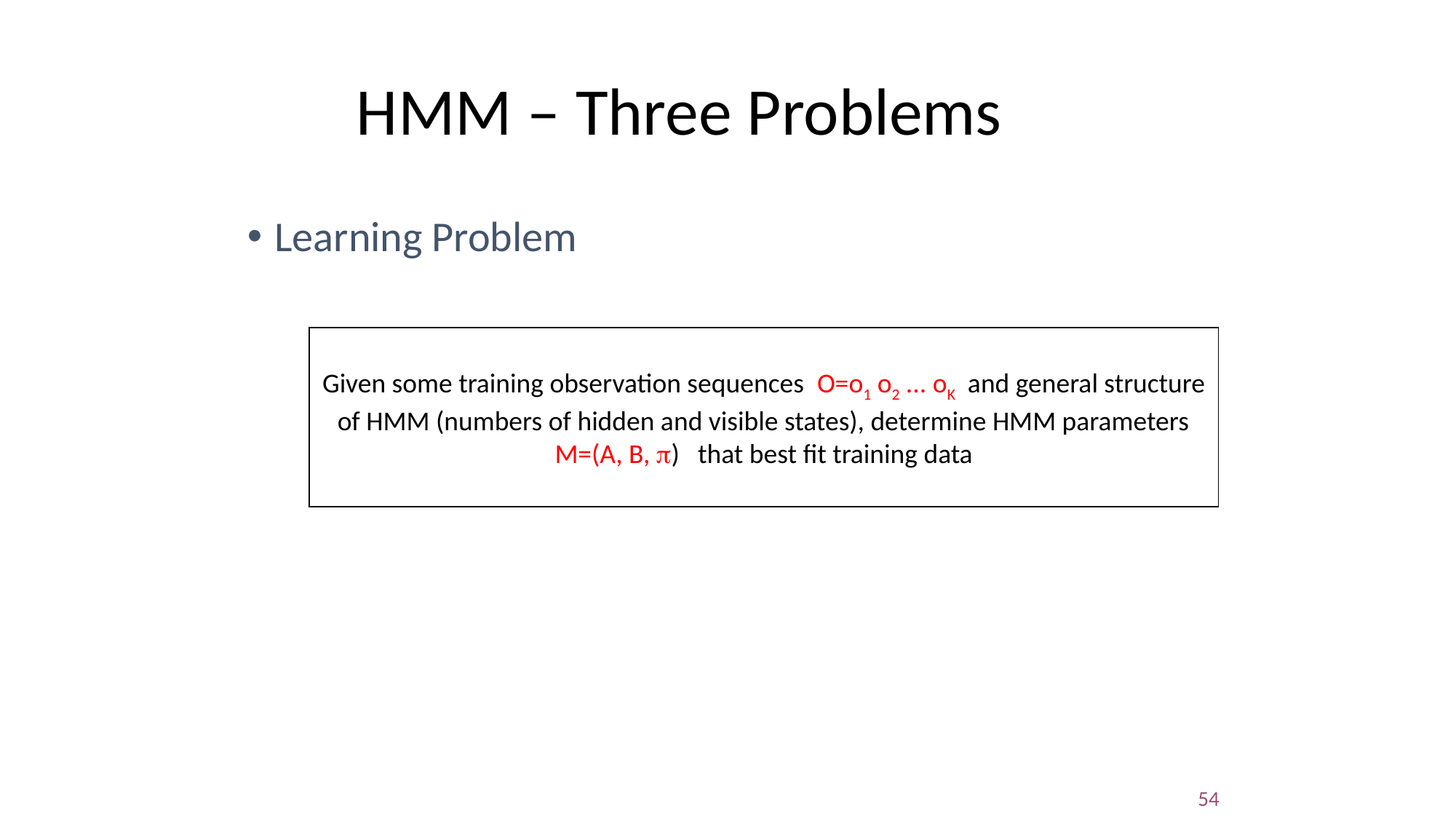

HMM – Three Problems
Learning Problem

Given some training observation sequences  O=o1 o2 ... oK  and general structure of HMM (numbers of hidden and visible states), determine HMM parameters M=(A, B, π)   that best fit training data

54